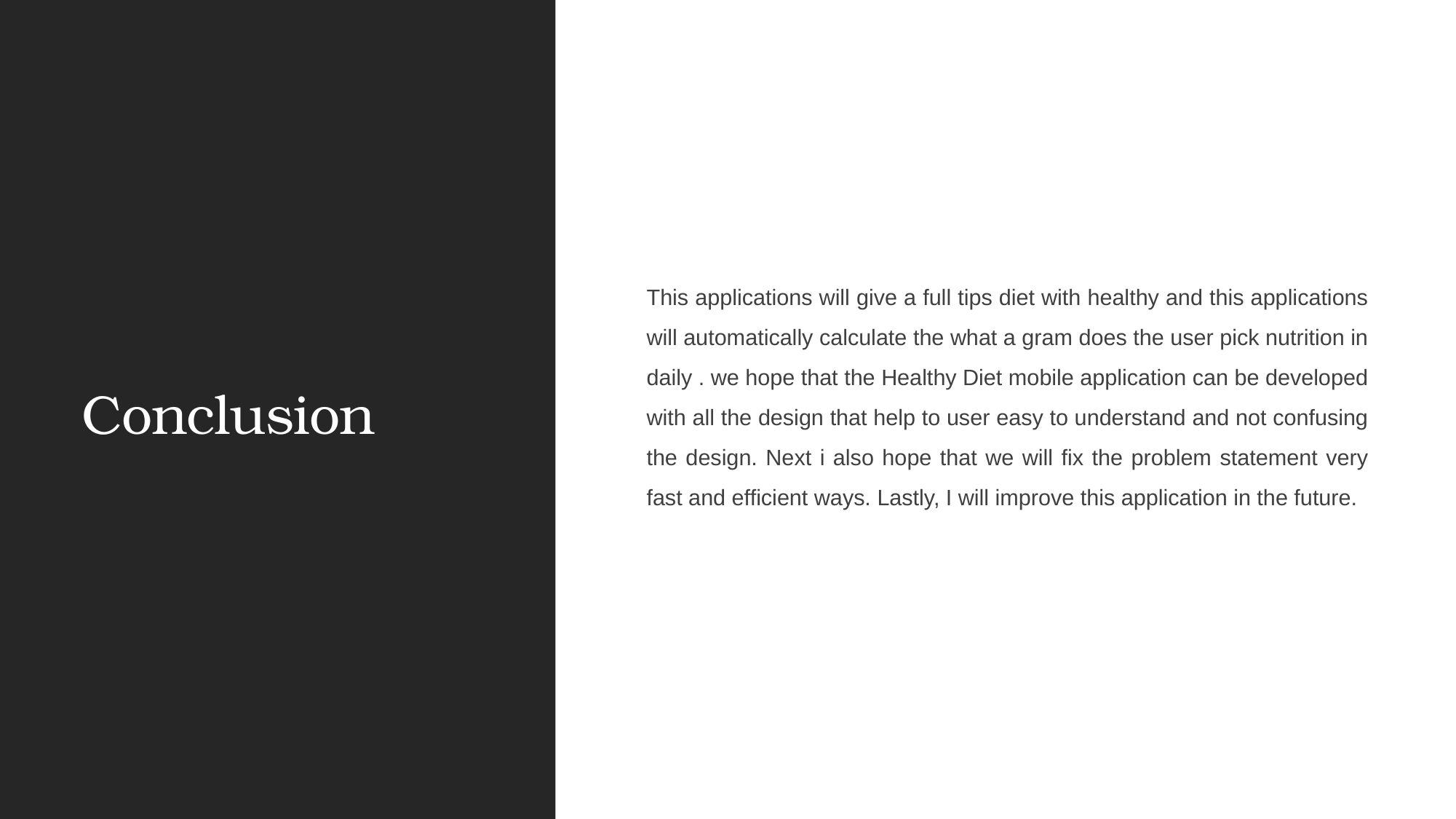

This applications will give a full tips diet with healthy and this applications will automatically calculate the what a gram does the user pick nutrition in daily . we hope that the Healthy Diet mobile application can be developed with all the design that help to user easy to understand and not confusing the design. Next i also hope that we will fix the problem statement very fast and efficient ways. Lastly, I will improve this application in the future.
# Conclusion